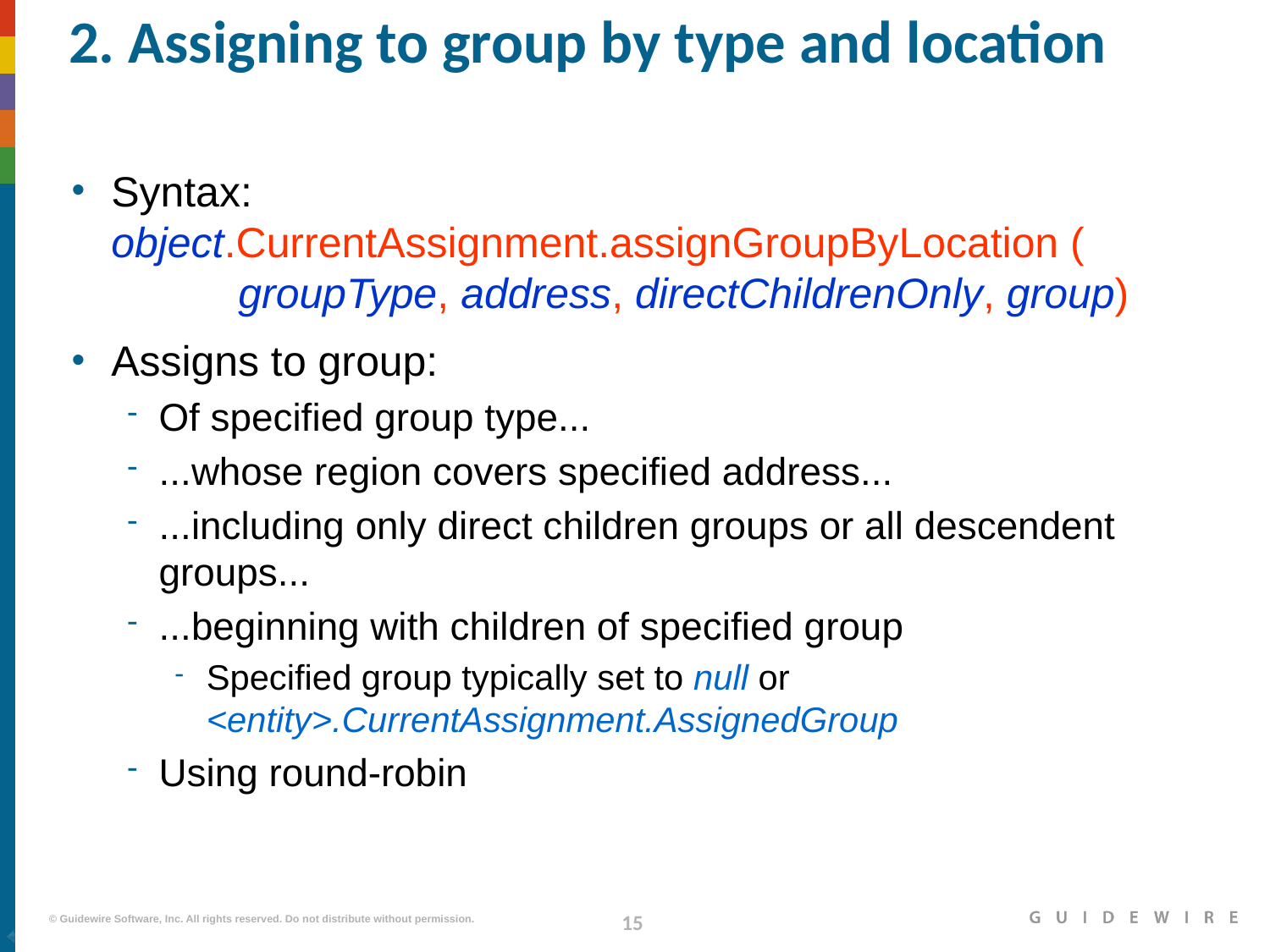

# 2. Assigning to group by type and location
Syntax:
object.CurrentAssignment.assignGroupByLocation (
	groupType, address, directChildrenOnly, group)
Assigns to group:
Of specified group type...
...whose region covers specified address...
...including only direct children groups or all descendent groups...
...beginning with children of specified group
Specified group typically set to null or <entity>.CurrentAssignment.AssignedGroup
Using round-robin